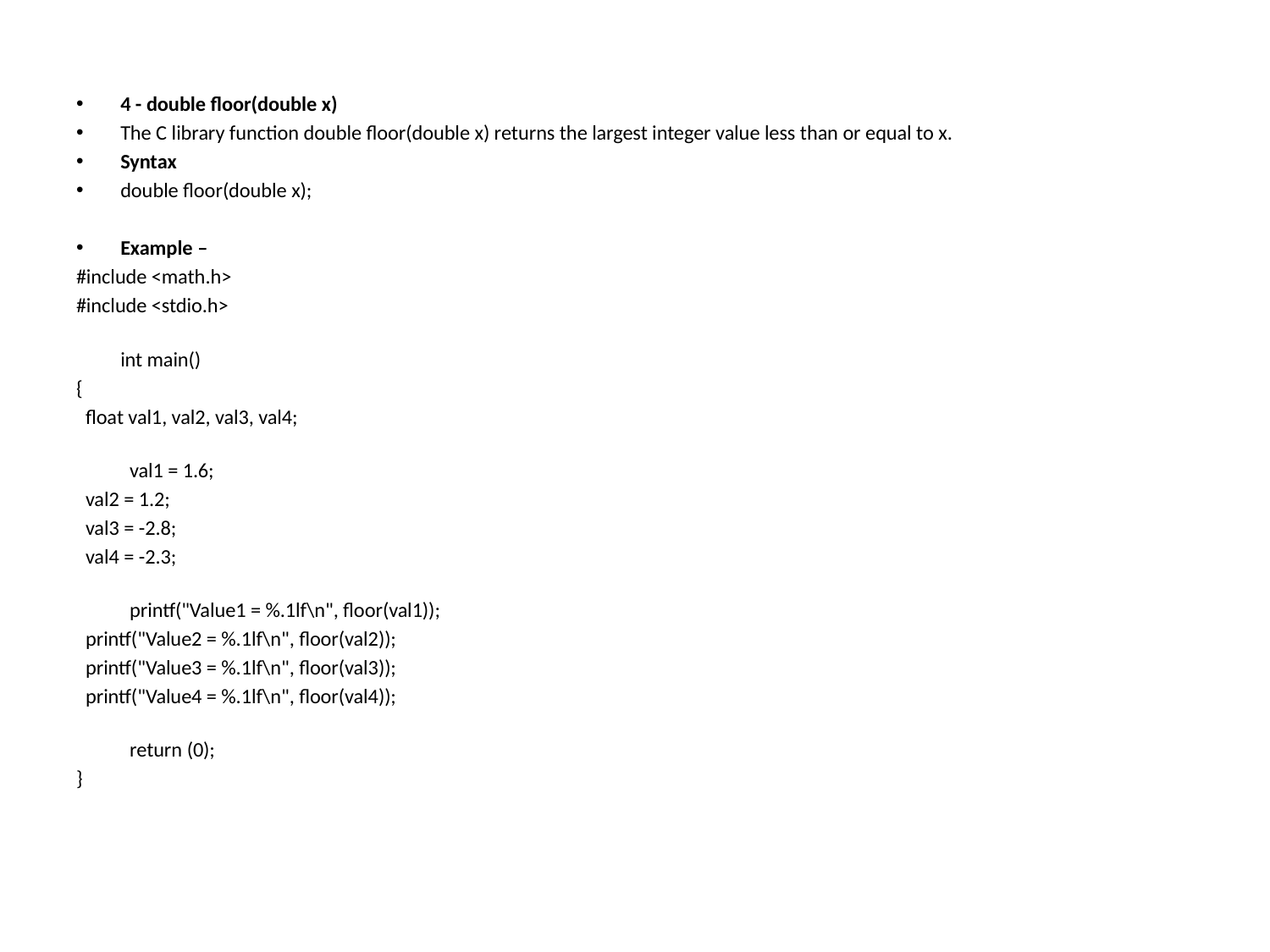

4 - double floor(double x)
The C library function double floor(double x) returns the largest integer value less than or equal to x.
Syntax
double floor(double x);

Example –
#include <math.h>
#include <stdio.h>
int main()
{
  float val1, val2, val3, val4;
  val1 = 1.6;
  val2 = 1.2;
  val3 = -2.8;
  val4 = -2.3;
  printf("Value1 = %.1lf\n", floor(val1));
  printf("Value2 = %.1lf\n", floor(val2));
  printf("Value3 = %.1lf\n", floor(val3));
  printf("Value4 = %.1lf\n", floor(val4));
  return (0);
}